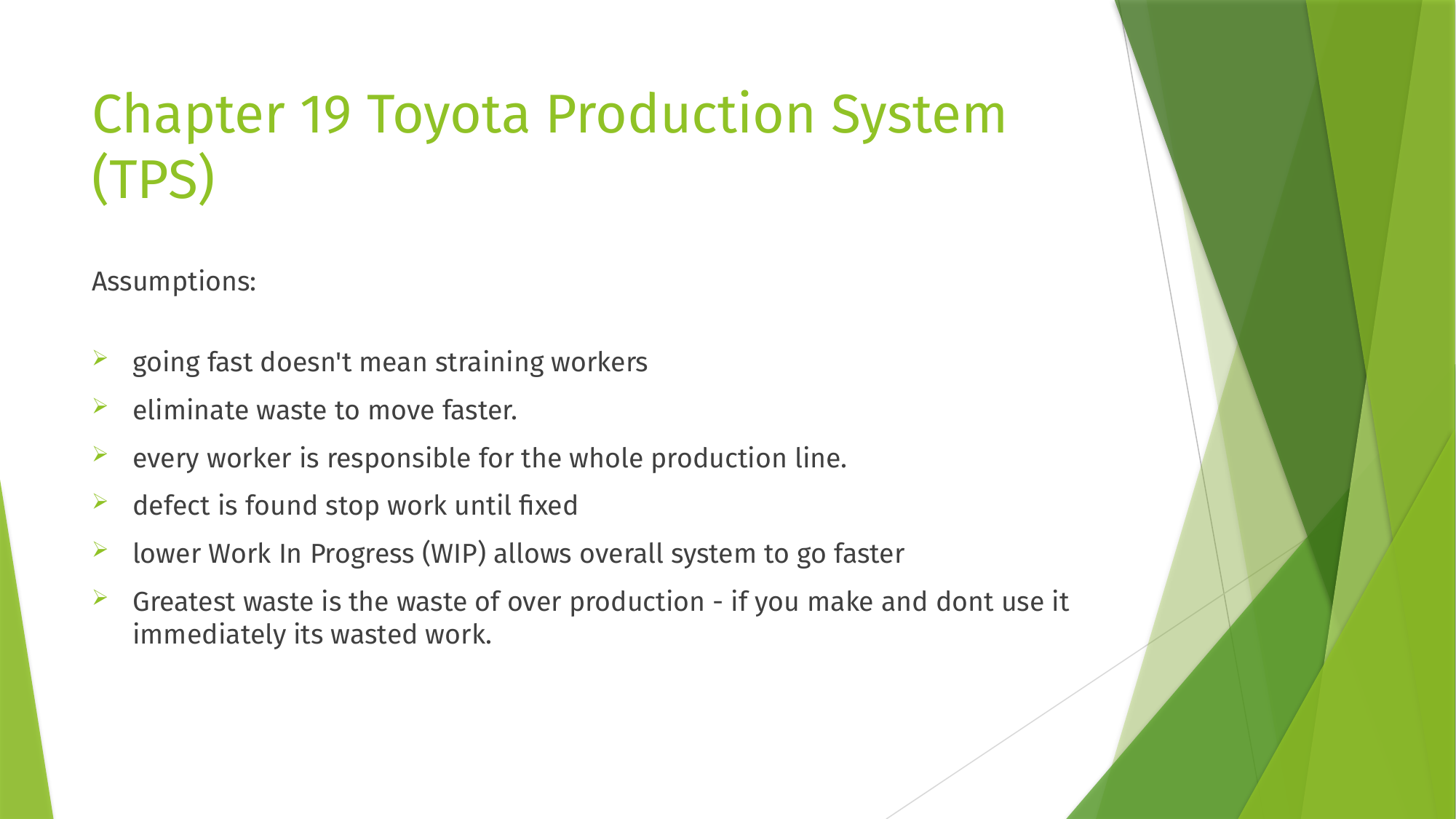

# Chapter 19 Toyota Production System (TPS)
Assumptions:
going fast doesn't mean straining workers
eliminate waste to move faster.
every worker is responsible for the whole production line.
defect is found stop work until fixed
lower Work In Progress (WIP) allows overall system to go faster
Greatest waste is the waste of over production - if you make and dont use it immediately its wasted work.